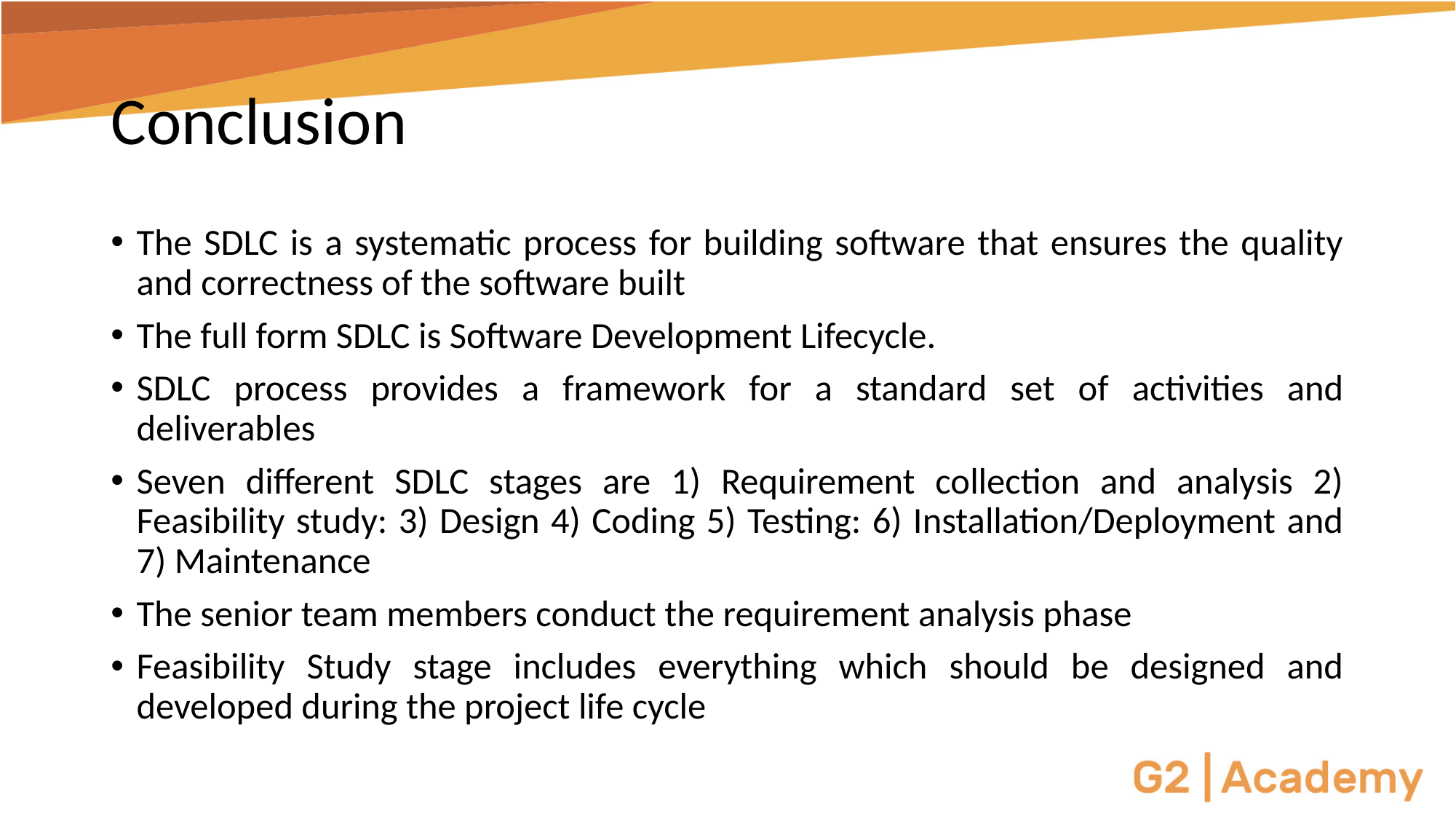

# Conclusion
The SDLC is a systematic process for building software that ensures the quality and correctness of the software built
The full form SDLC is Software Development Lifecycle.
SDLC process provides a framework for a standard set of activities and deliverables
Seven different SDLC stages are 1) Requirement collection and analysis 2) Feasibility study: 3) Design 4) Coding 5) Testing: 6) Installation/Deployment and 7) Maintenance
The senior team members conduct the requirement analysis phase
Feasibility Study stage includes everything which should be designed and developed during the project life cycle